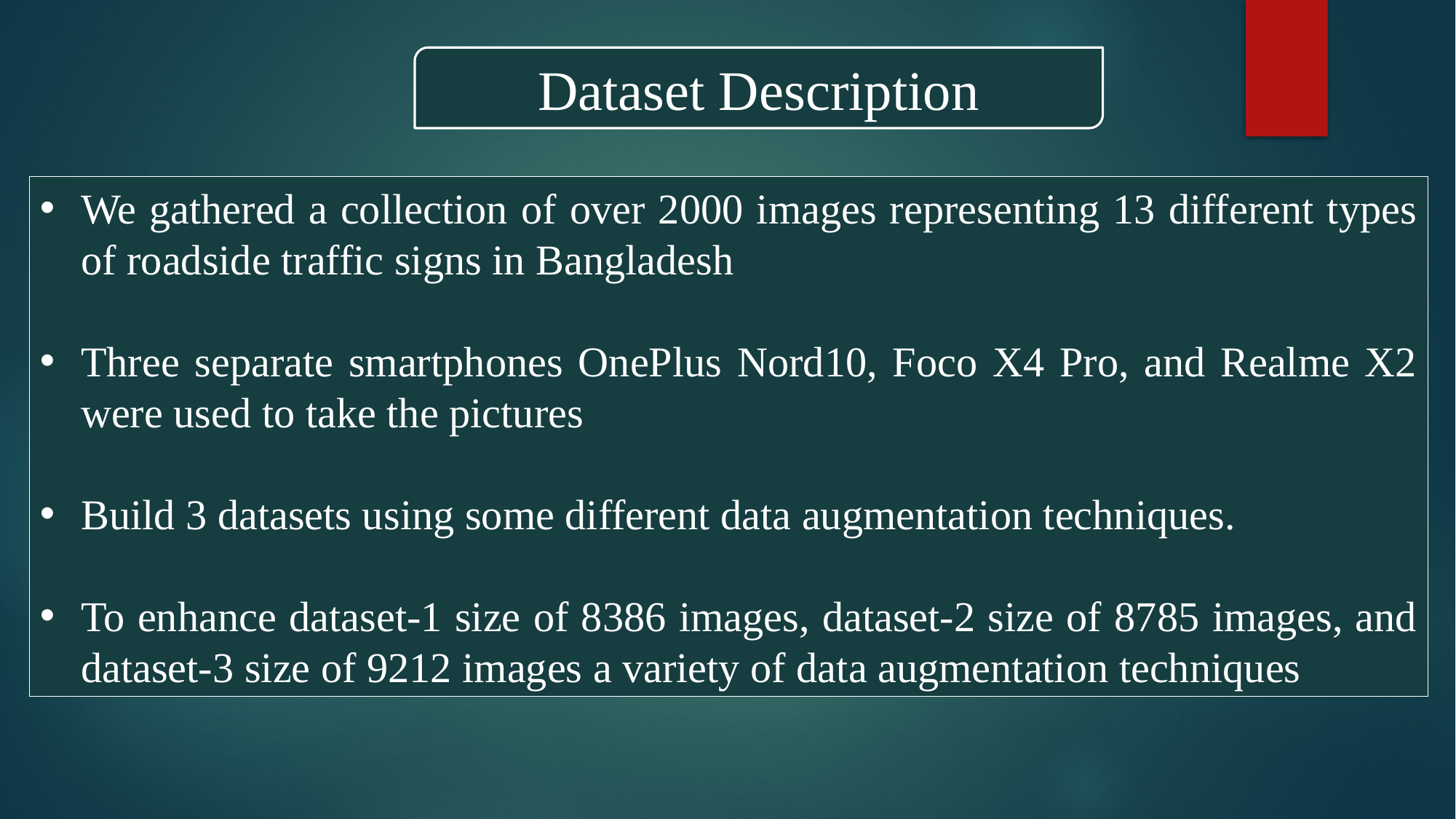

Dataset Description
We gathered a collection of over 2000 images representing 13 different types of roadside traffic signs in Bangladesh

Three separate smartphones OnePlus Nord10, Foco X4 Pro, and Realme X2 were used to take the pictures

Build 3 datasets using some different data augmentation techniques.

To enhance dataset-1 size of 8386 images, dataset-2 size of 8785 images, and dataset-3 size of 9212 images a variety of data augmentation techniques